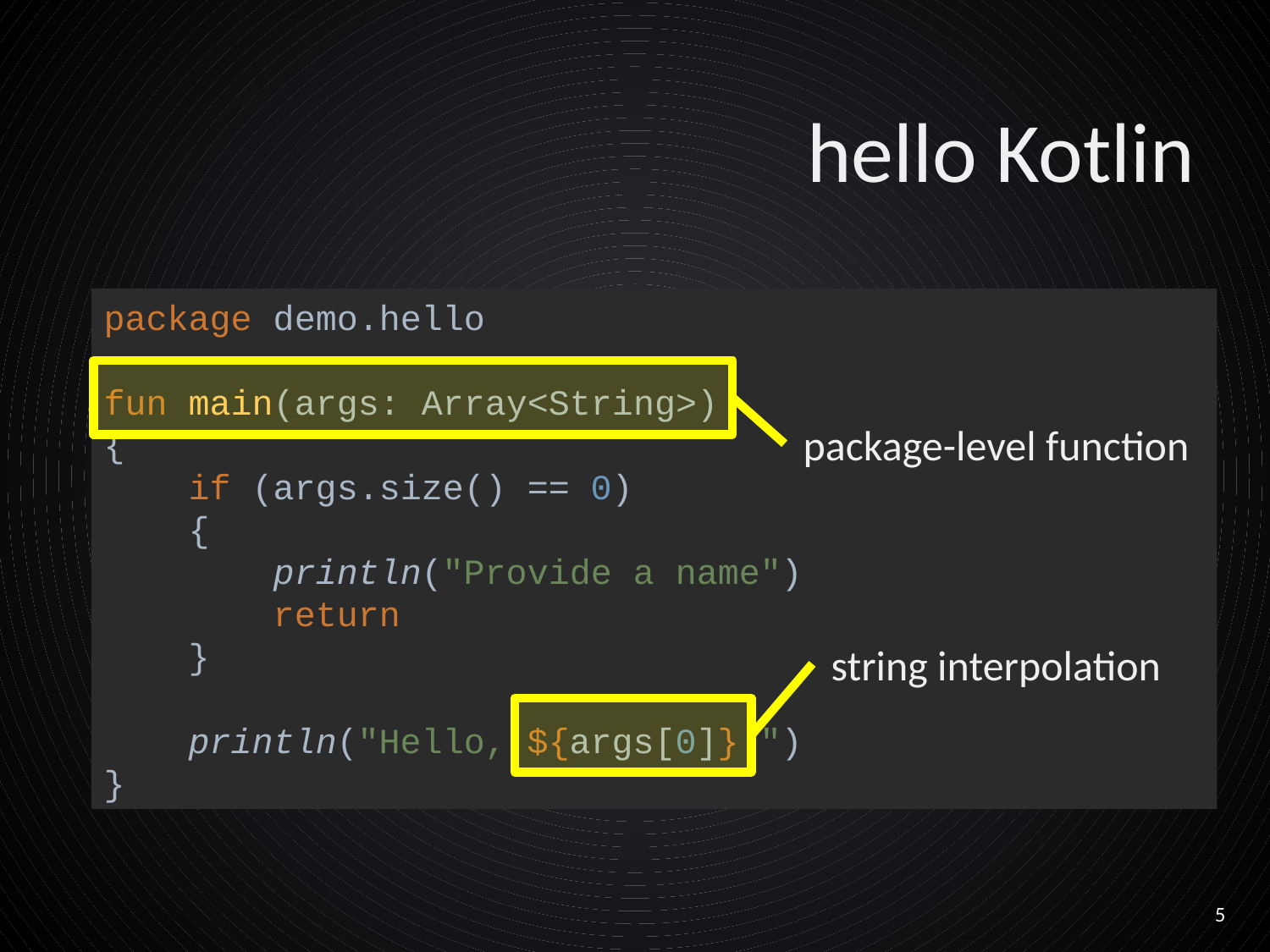

# hello Kotlin
package demo.hello
fun main(args: Array<String>)
{
    if (args.size() == 0)
    {
        println("Provide a name")
        return
    }
    println("Hello, ${args[0]}!")
}

package-level function
string interpolation

5